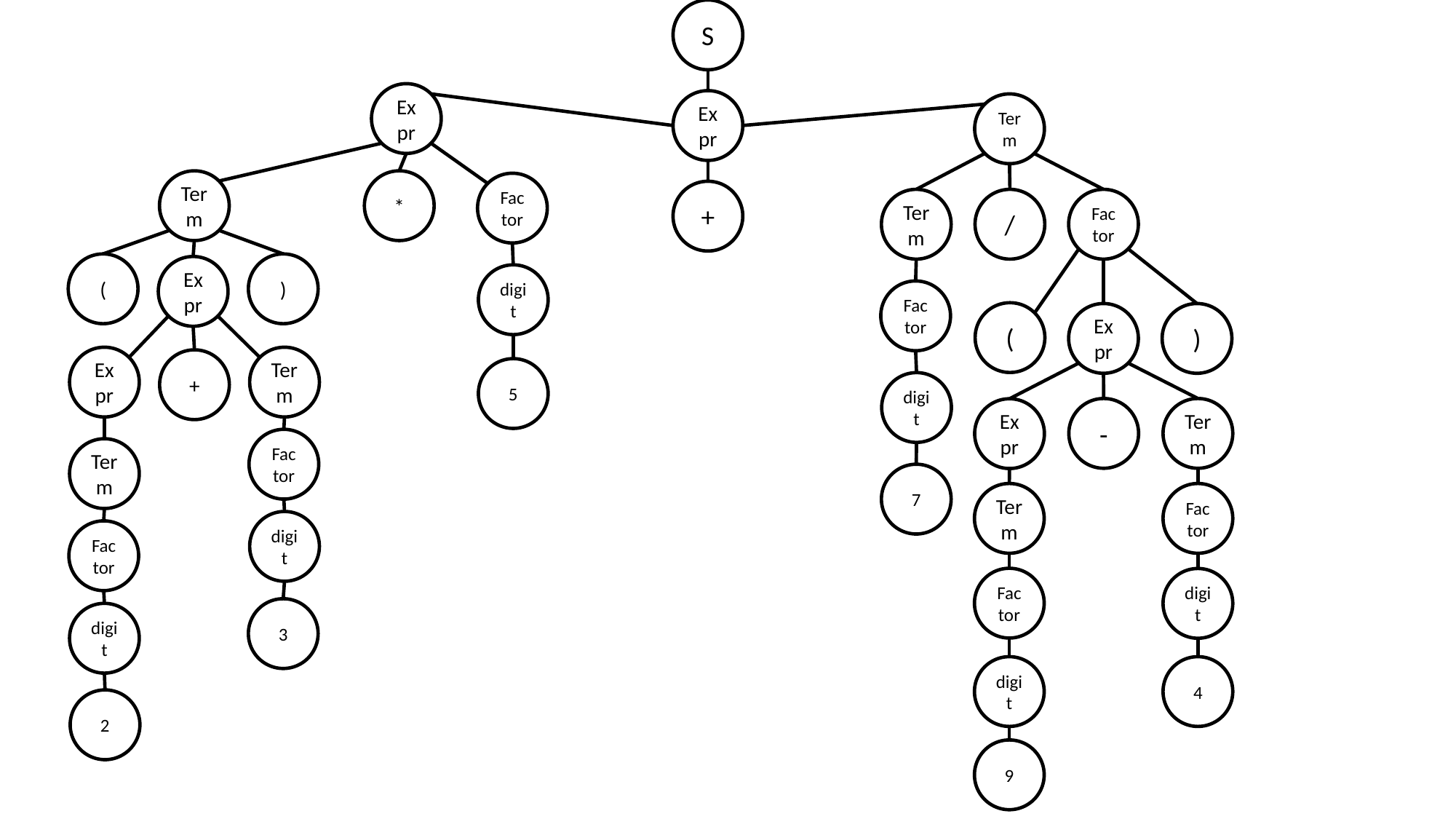

S
Expr
Expr
Term
Term
*
Factor
+
Term
/
Factor
(
)
Expr
digit
Factor
(
Expr
)
Expr
Term
+
5
digit
-
Term
Expr
Factor
Term
7
Term
Factor
digit
Factor
Factor
digit
3
digit
digit
4
2
9